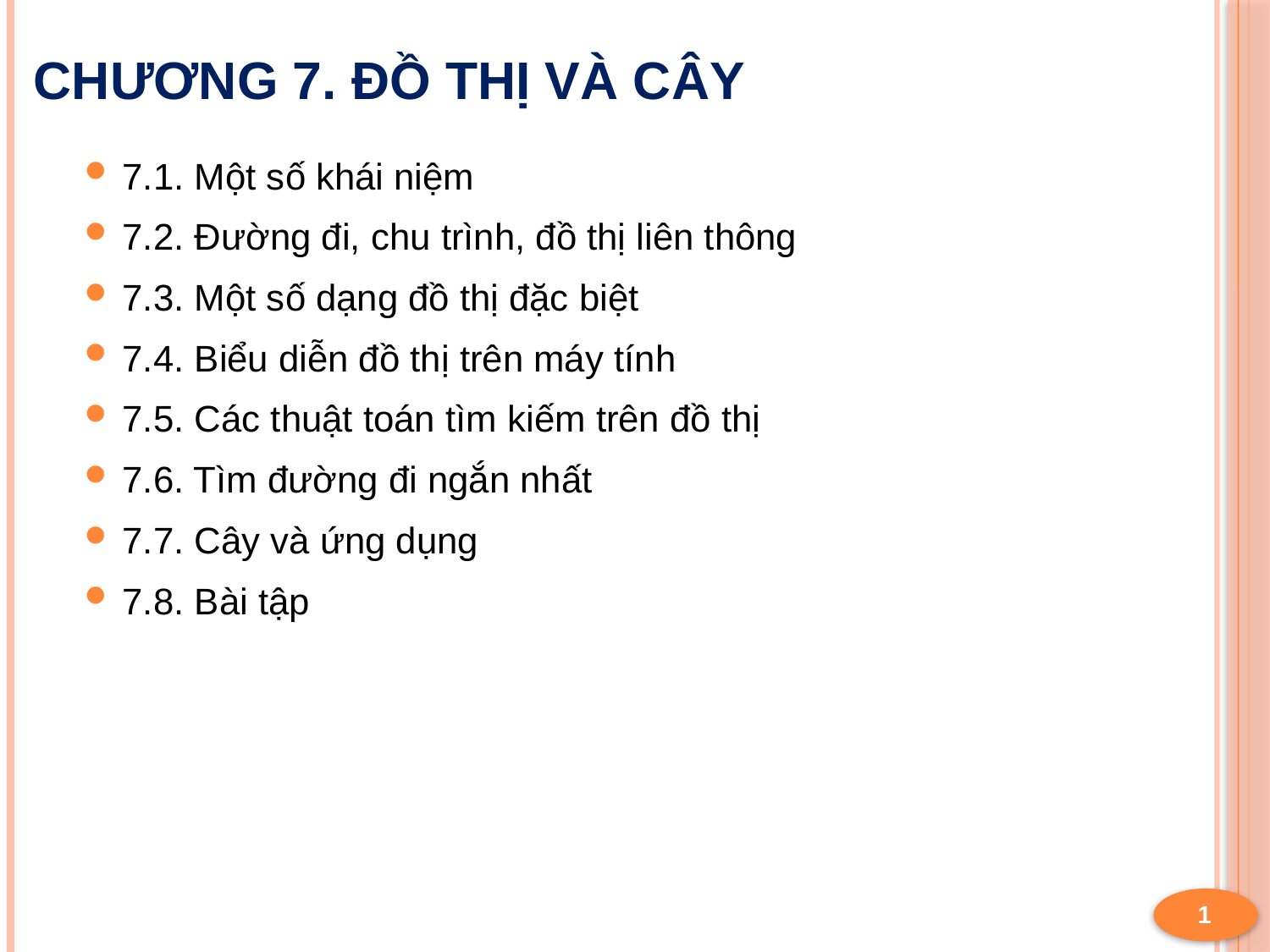

# Chương 7. Đồ thị và cây
7.1. Một số khái niệm
7.2. Đường đi, chu trình, đồ thị liên thông
7.3. Một số dạng đồ thị đặc biệt
7.4. Biểu diễn đồ thị trên máy tính
7.5. Các thuật toán tìm kiếm trên đồ thị
7.6. Tìm đường đi ngắn nhất
7.7. Cây và ứng dụng
7.8. Bài tập

1